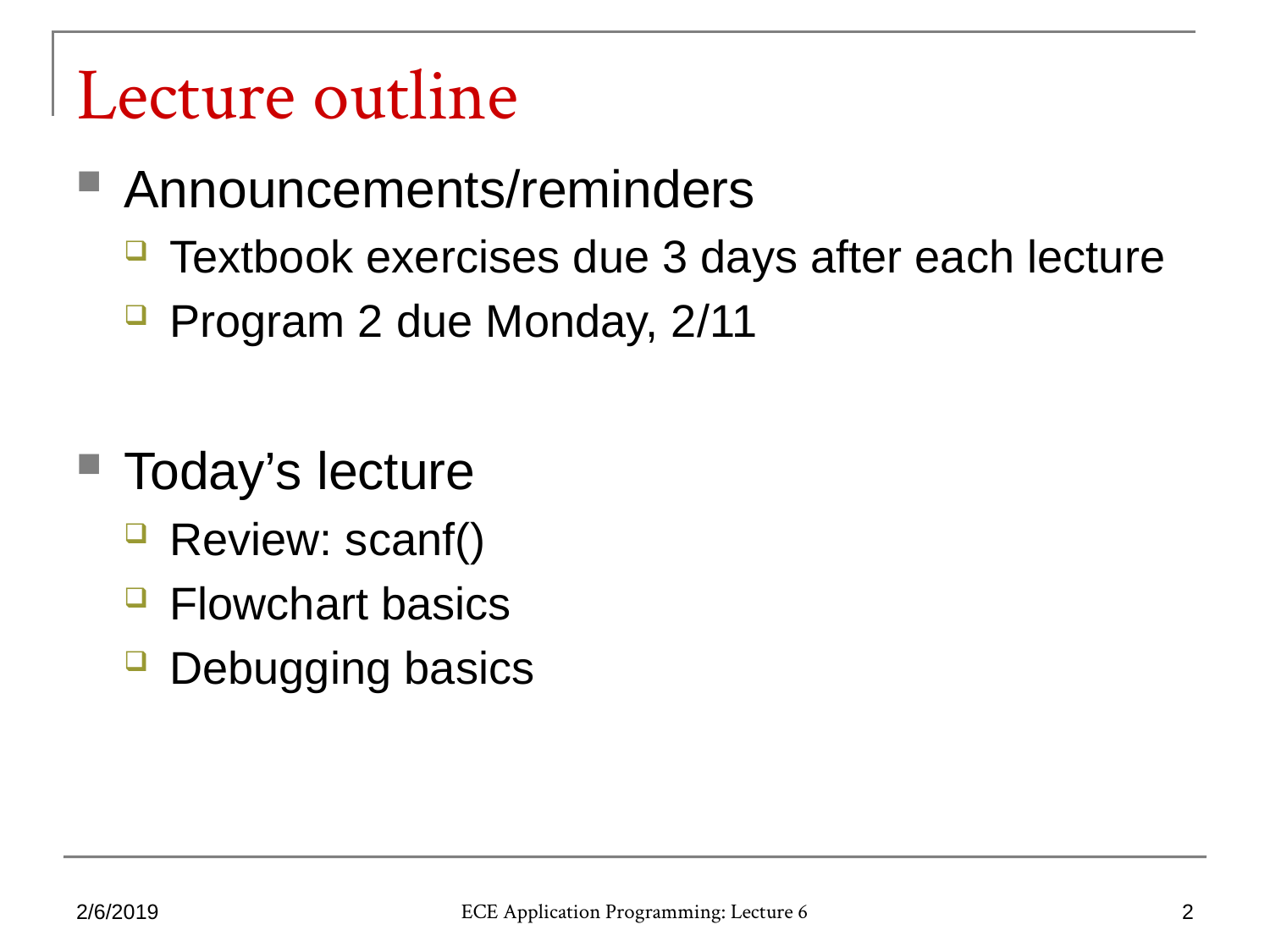

# Lecture outline
Announcements/reminders
Textbook exercises due 3 days after each lecture
Program 2 due Monday, 2/11

Today’s lecture
Review: scanf()
Flowchart basics
Debugging basics
2/6/2019
2
ECE Application Programming: Lecture 6